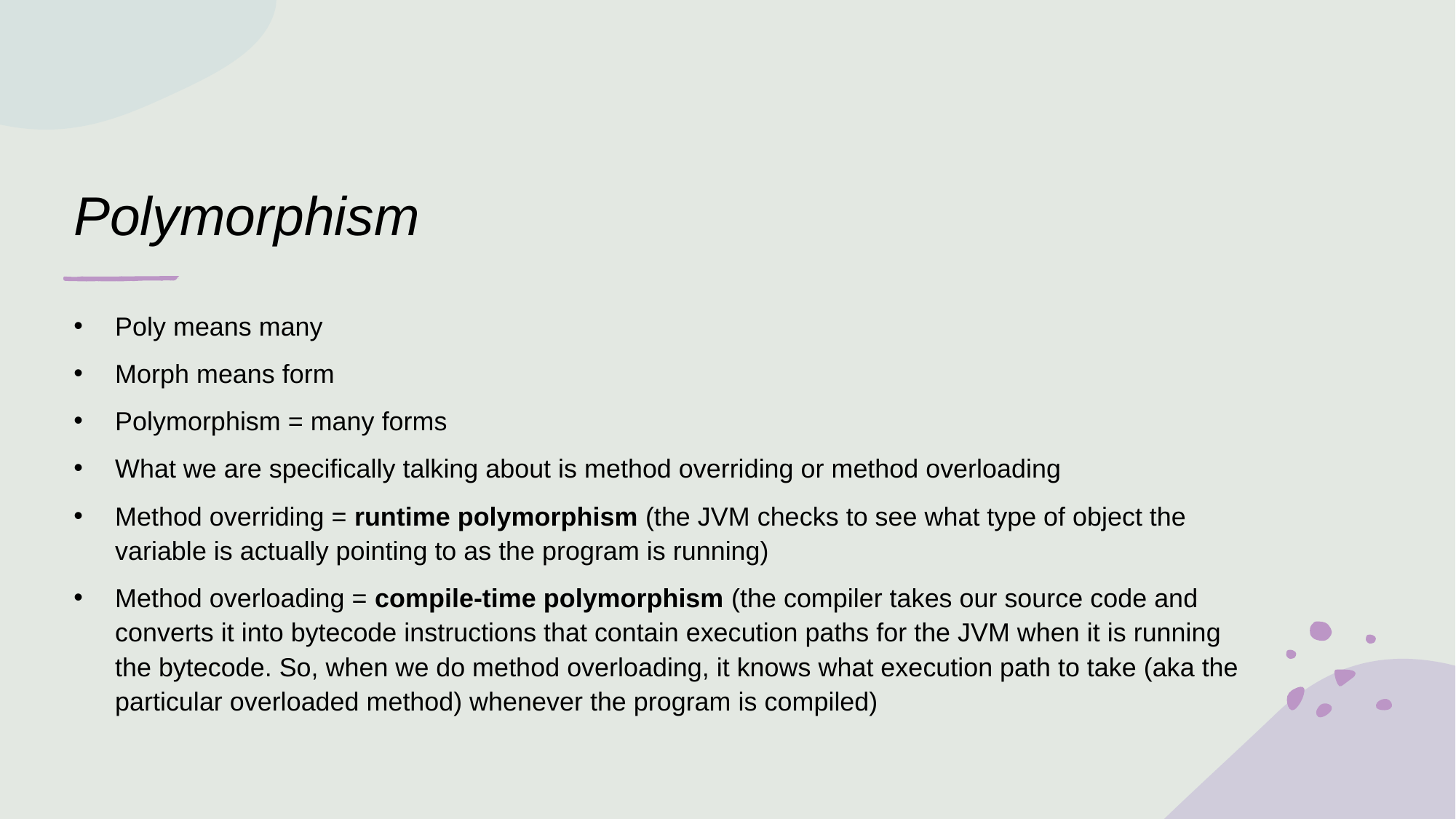

# Polymorphism
Poly means many
Morph means form
Polymorphism = many forms
What we are specifically talking about is method overriding or method overloading
Method overriding = runtime polymorphism (the JVM checks to see what type of object the variable is actually pointing to as the program is running)
Method overloading = compile-time polymorphism (the compiler takes our source code and converts it into bytecode instructions that contain execution paths for the JVM when it is running the bytecode. So, when we do method overloading, it knows what execution path to take (aka the particular overloaded method) whenever the program is compiled)